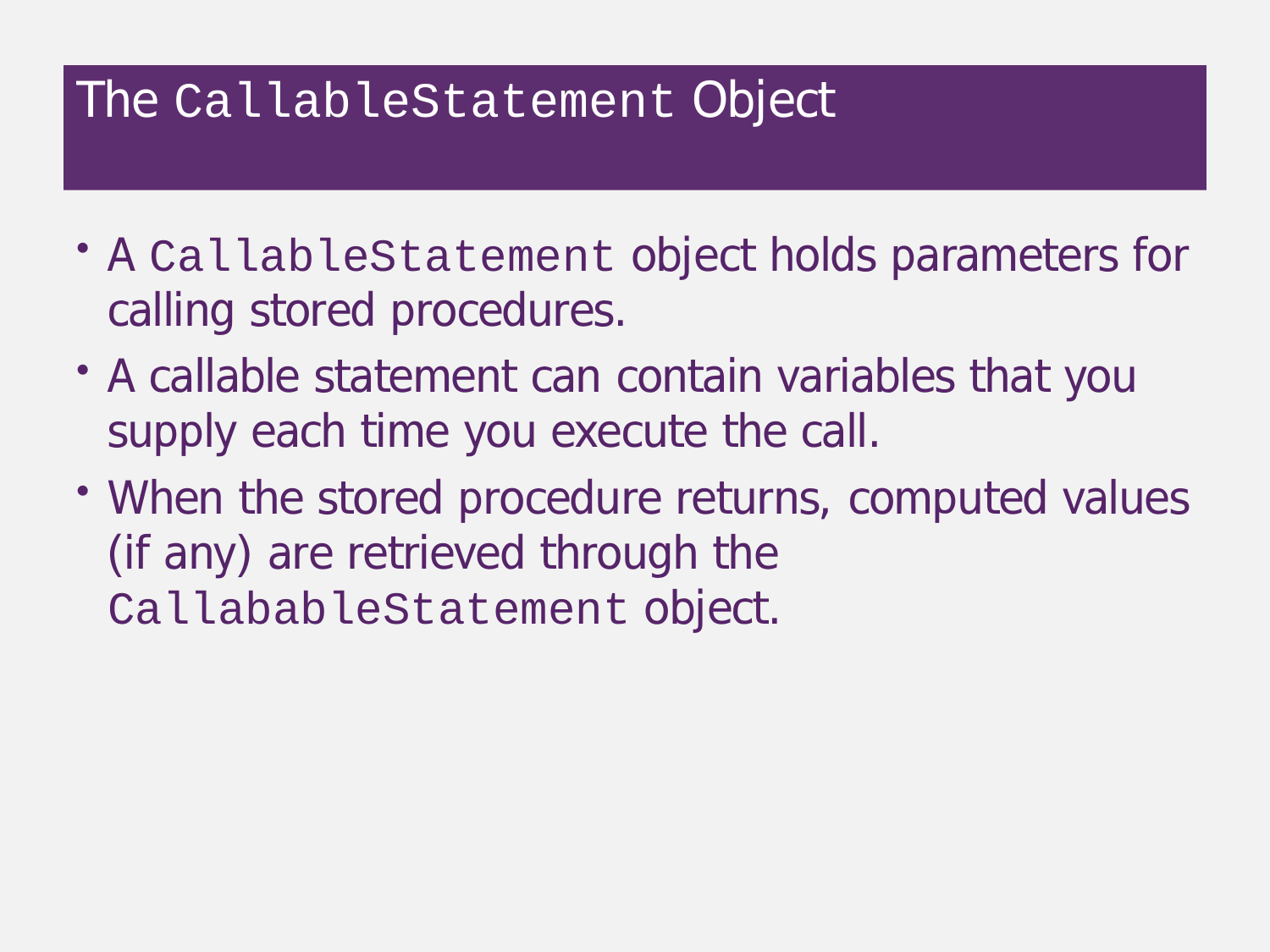

# The CallableStatement Object
A CallableStatement object holds parameters for calling stored procedures.
A callable statement can contain variables that you supply each time you execute the call.
When the stored procedure returns, computed values (if any) are retrieved through the CallabableStatement object.